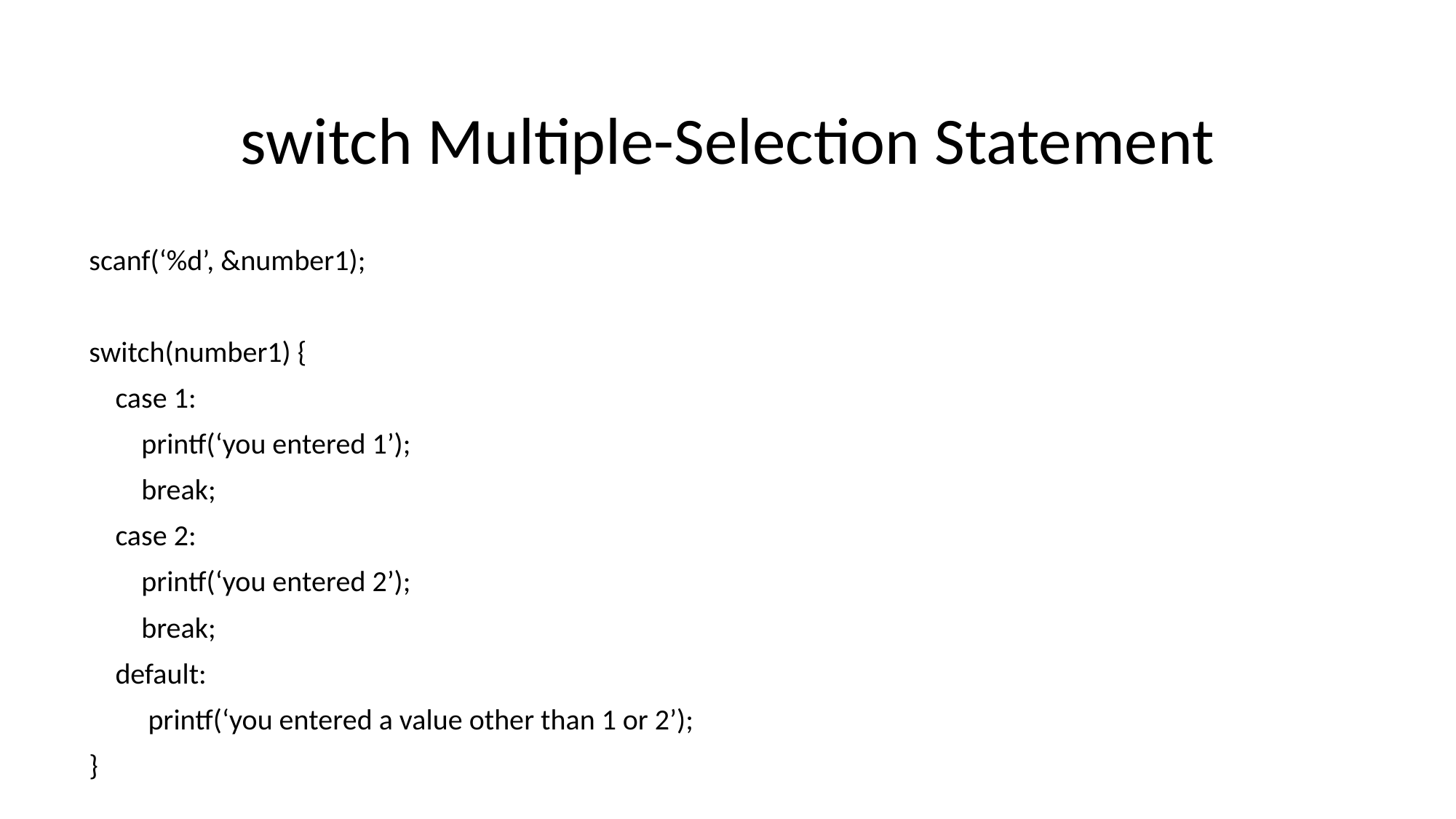

# switch Multiple-Selection Statement
scanf(‘%d’, &number1);

switch(number1) {
    case 1:
        printf(‘you entered 1’);
        break;
    case 2:
        printf(‘you entered 2’);
        break;
    default:
         printf(‘you entered a value other than 1 or 2’);
}